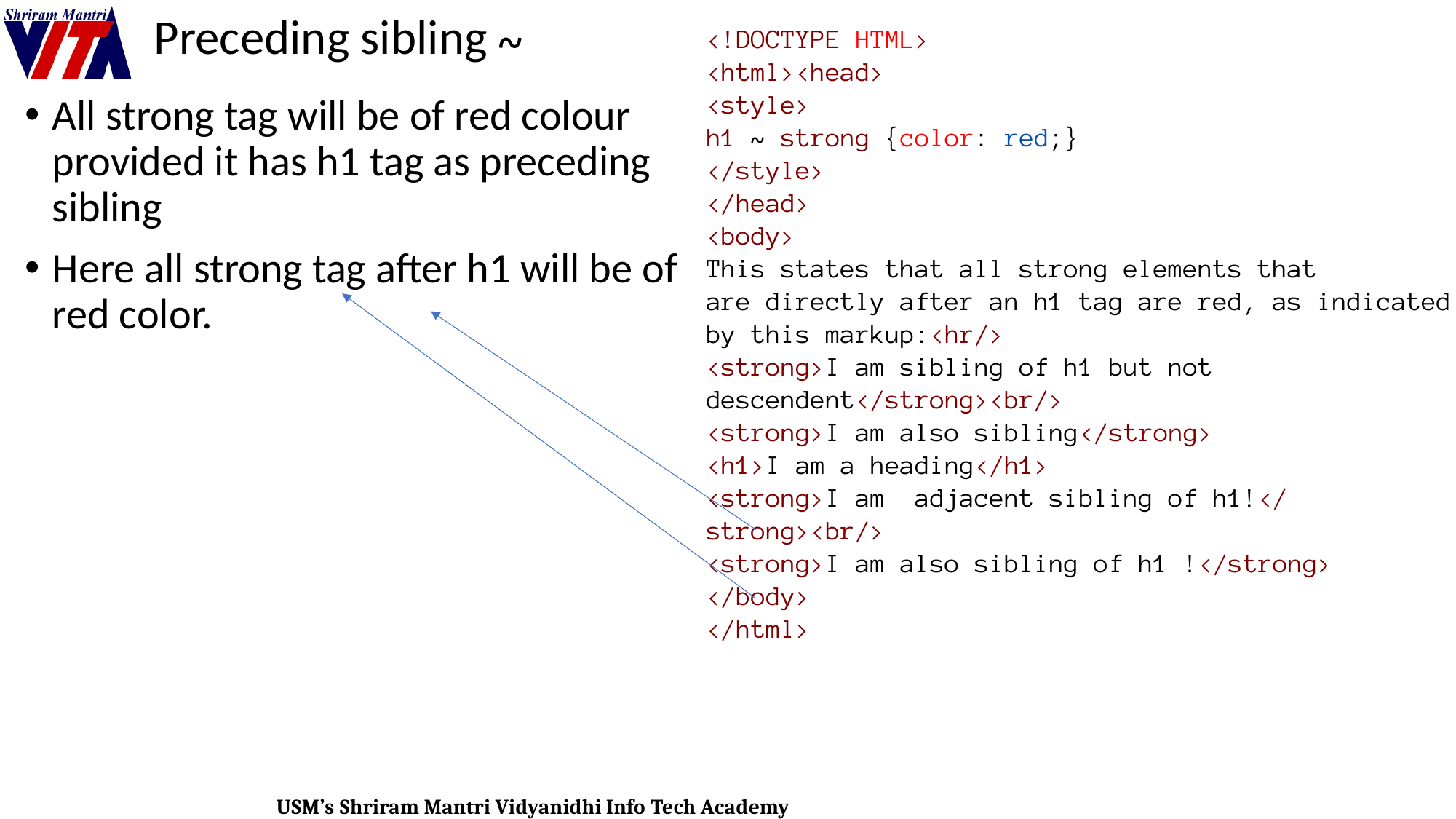

# Preceding sibling ~
<!DOCTYPE HTML>
<html><head>
<style>
h1 ~ strong {color: red;}
</style>
</head>
<body>
This states that all strong elements that
are directly after an h1 tag are red, as indicated
by this markup:<hr/>
<strong>I am sibling of h1 but not descendent</strong><br/>
<strong>I am also sibling</strong>
<h1>I am a heading</h1>
<strong>I am  adjacent sibling of h1!</strong><br/>
<strong>I am also sibling of h1 !</strong>
</body>
</html>

All strong tag will be of red colour provided it has h1 tag as preceding sibling
Here all strong tag after h1 will be of red color.